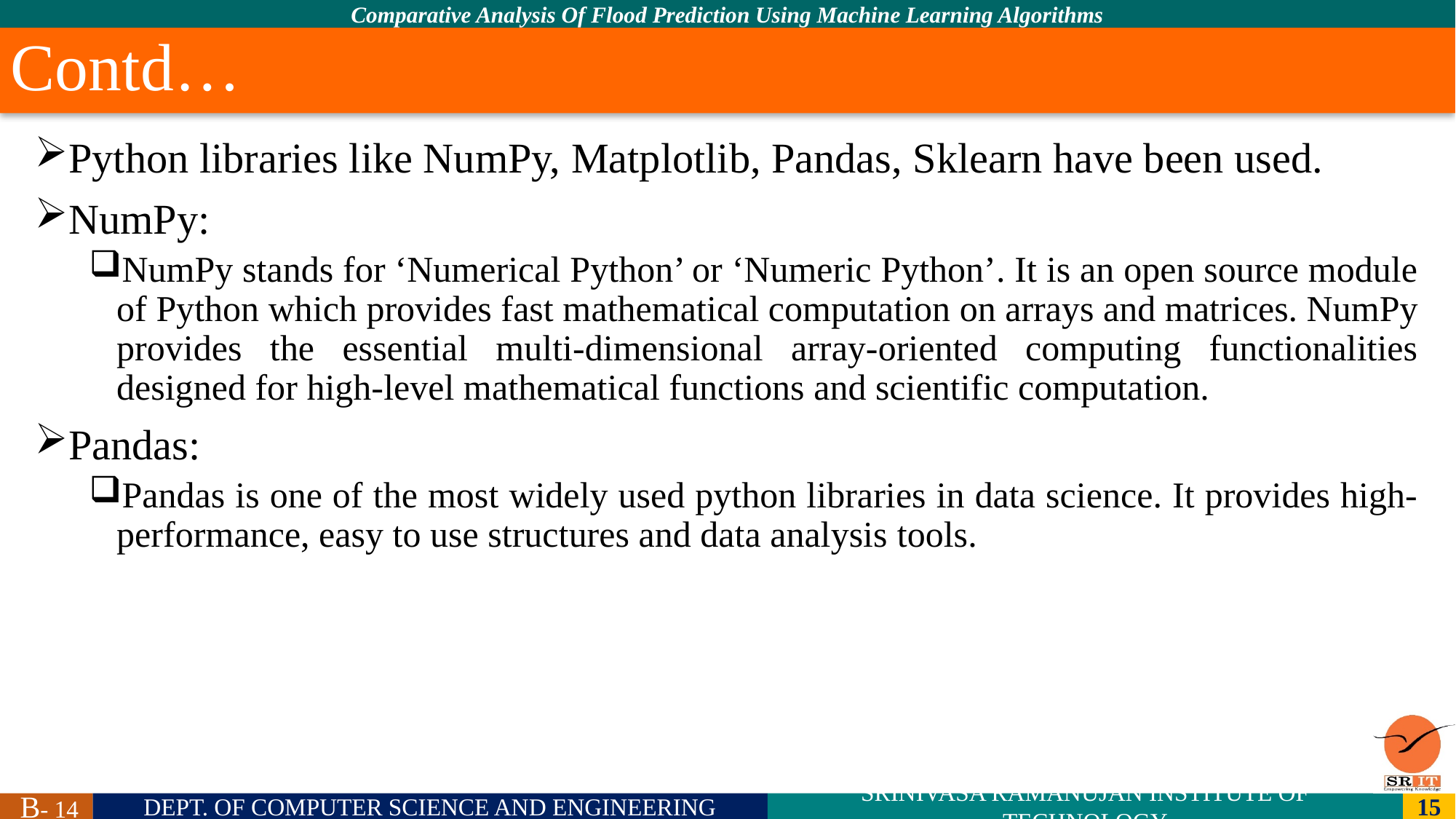

# Contd…
Python libraries like NumPy, Matplotlib, Pandas, Sklearn have been used.
NumPy:
NumPy stands for ‘Numerical Python’ or ‘Numeric Python’. It is an open source module of Python which provides fast mathematical computation on arrays and matrices. NumPy provides the essential multi-dimensional array-oriented computing functionalities designed for high-level mathematical functions and scientific computation.
Pandas:
Pandas is one of the most widely used python libraries in data science. It provides high-performance, easy to use structures and data analysis tools.